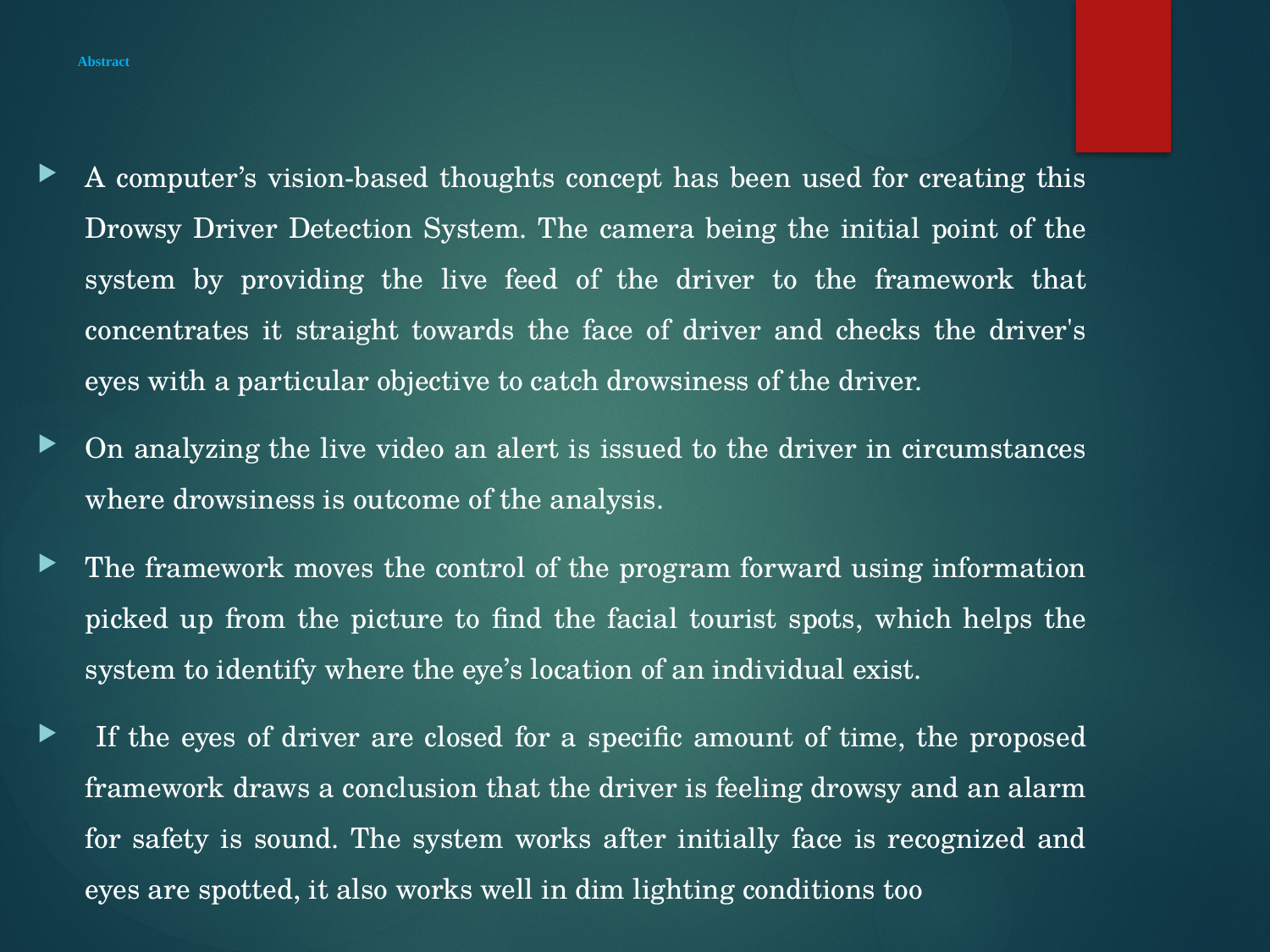

# Abstract
A computer’s vision-based thoughts concept has been used for creating this Drowsy Driver Detection System. The camera being the initial point of the system by providing the live feed of the driver to the framework that concentrates it straight towards the face of driver and checks the driver's eyes with a particular objective to catch drowsiness of the driver.
On analyzing the live video an alert is issued to the driver in circumstances where drowsiness is outcome of the analysis.
The framework moves the control of the program forward using information picked up from the picture to find the facial tourist spots, which helps the system to identify where the eye’s location of an individual exist.
 If the eyes of driver are closed for a specific amount of time, the proposed framework draws a conclusion that the driver is feeling drowsy and an alarm for safety is sound. The system works after initially face is recognized and eyes are spotted, it also works well in dim lighting conditions too